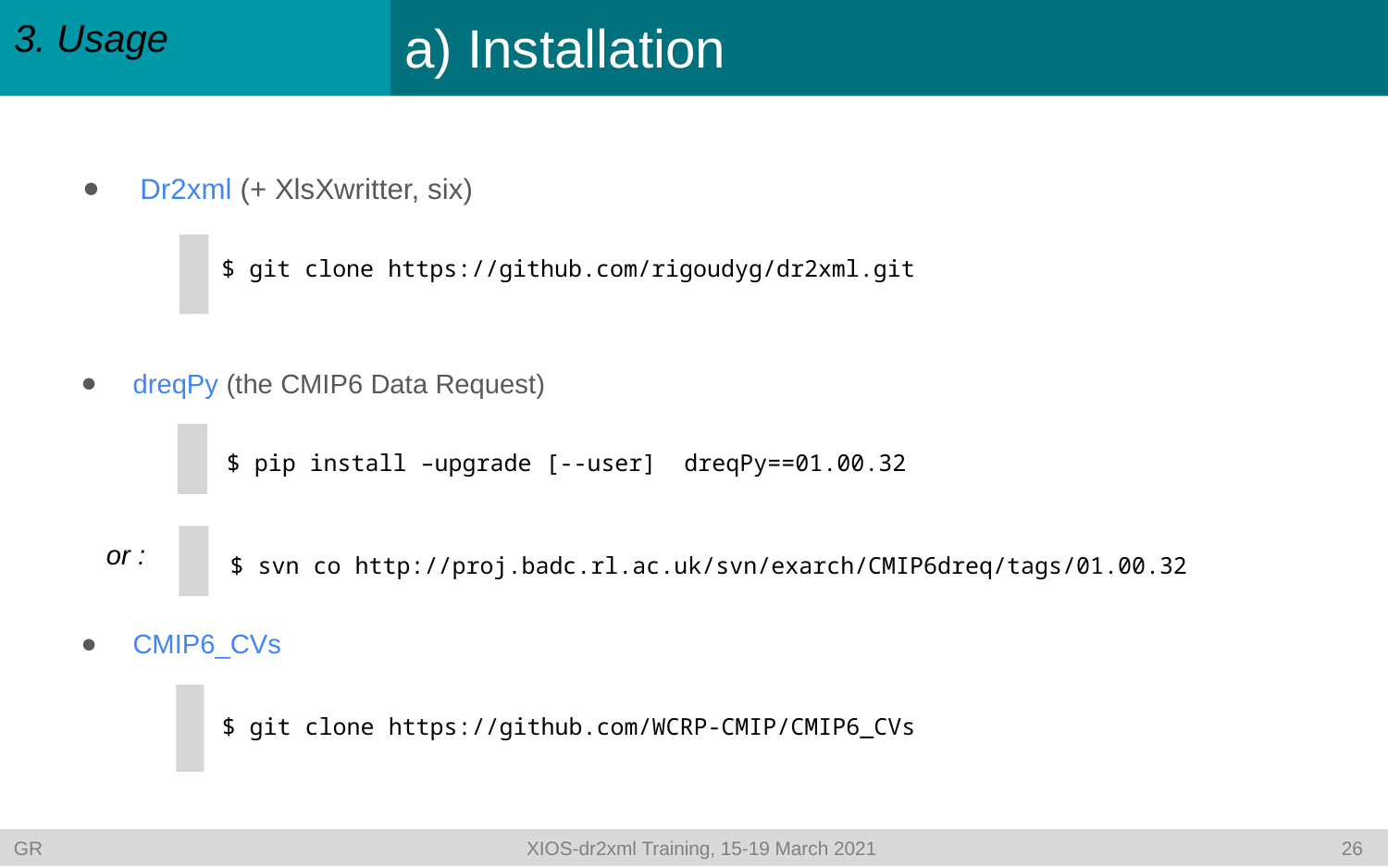

# a) Installation
3. Usage
Dr2xml (+ XlsXwritter, six)

$ git clone https://github.com/rigoudyg/dr2xml.git

dreqPy (the CMIP6 Data Request)

$ pip install –upgrade [--user]  dreqPy==01.00.32

$ svn co http://proj.badc.rl.ac.uk/svn/exarch/CMIP6dreq/tags/01.00.32

or :
CMIP6_CVs

$ git clone https://github.com/WCRP-CMIP/CMIP6_CVs

GR	XIOS-dr2xml Training, 15-19 March 2021	26